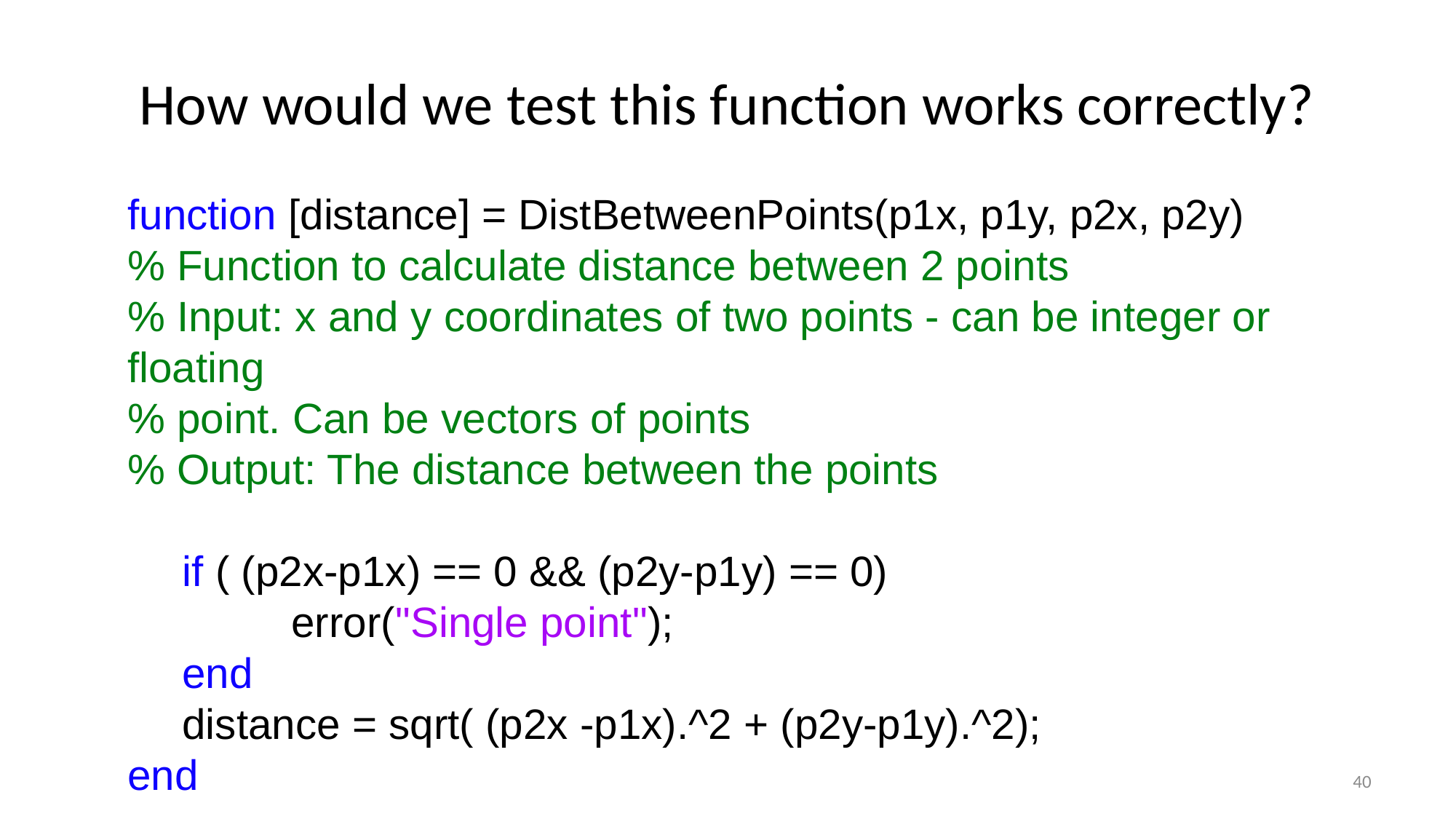

# How would we test this function works correctly?
function [distance] = DistBetweenPoints(p1x, p1y, p2x, p2y)
% Function to calculate distance between 2 points
% Input: x and y coordinates of two points - can be integer or floating
% point. Can be vectors of points
% Output: The distance between the points
if ( (p2x-p1x) == 0 && (p2y-p1y) == 0)
	error("Single point");
end
distance = sqrt( (p2x -p1x).^2 + (p2y-p1y).^2);
end
40